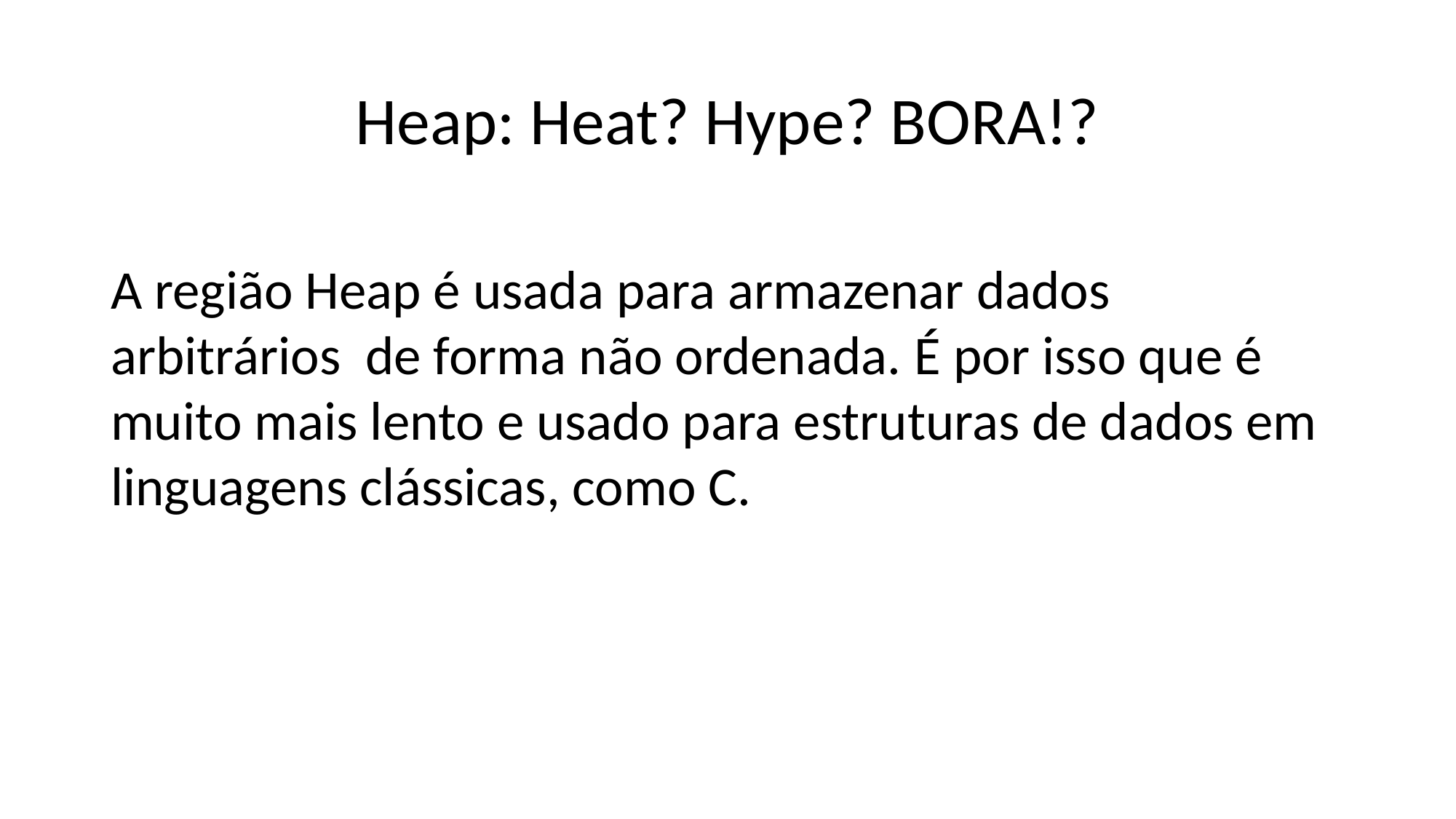

# Heap: Heat? Hype? BORA!?
A região Heap é usada para armazenar dados arbitrários  de forma não ordenada. É por isso que é muito mais lento e usado para estruturas de dados em linguagens clássicas, como C.